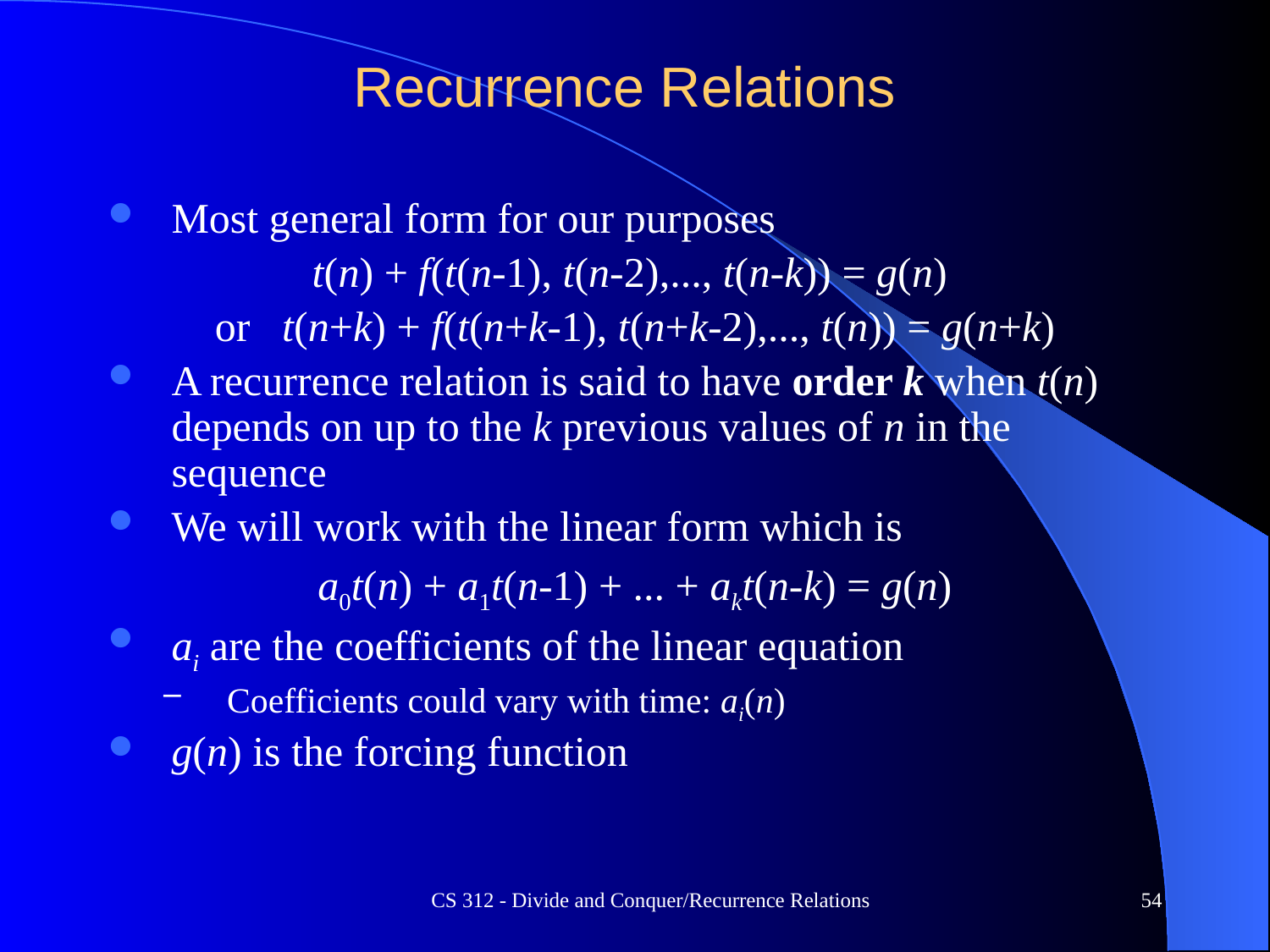

# Recurrence Relations
Most general form for our purposes
t(n) + f(t(n-1), t(n-2),..., t(n-k)) = g(n)
or   t(n+k) + f(t(n+k-1), t(n+k-2),..., t(n)) = g(n+k)
A recurrence relation is said to have order k when t(n) depends on up to the k previous values of n in the sequence
We will work with the linear form which is
a0t(n) + a1t(n-1) + ... + akt(n-k) = g(n)
ai are the coefficients of the linear equation
Coefficients could vary with time: ai(n)
g(n) is the forcing function
CS 312 - Divide and Conquer/Recurrence Relations
54